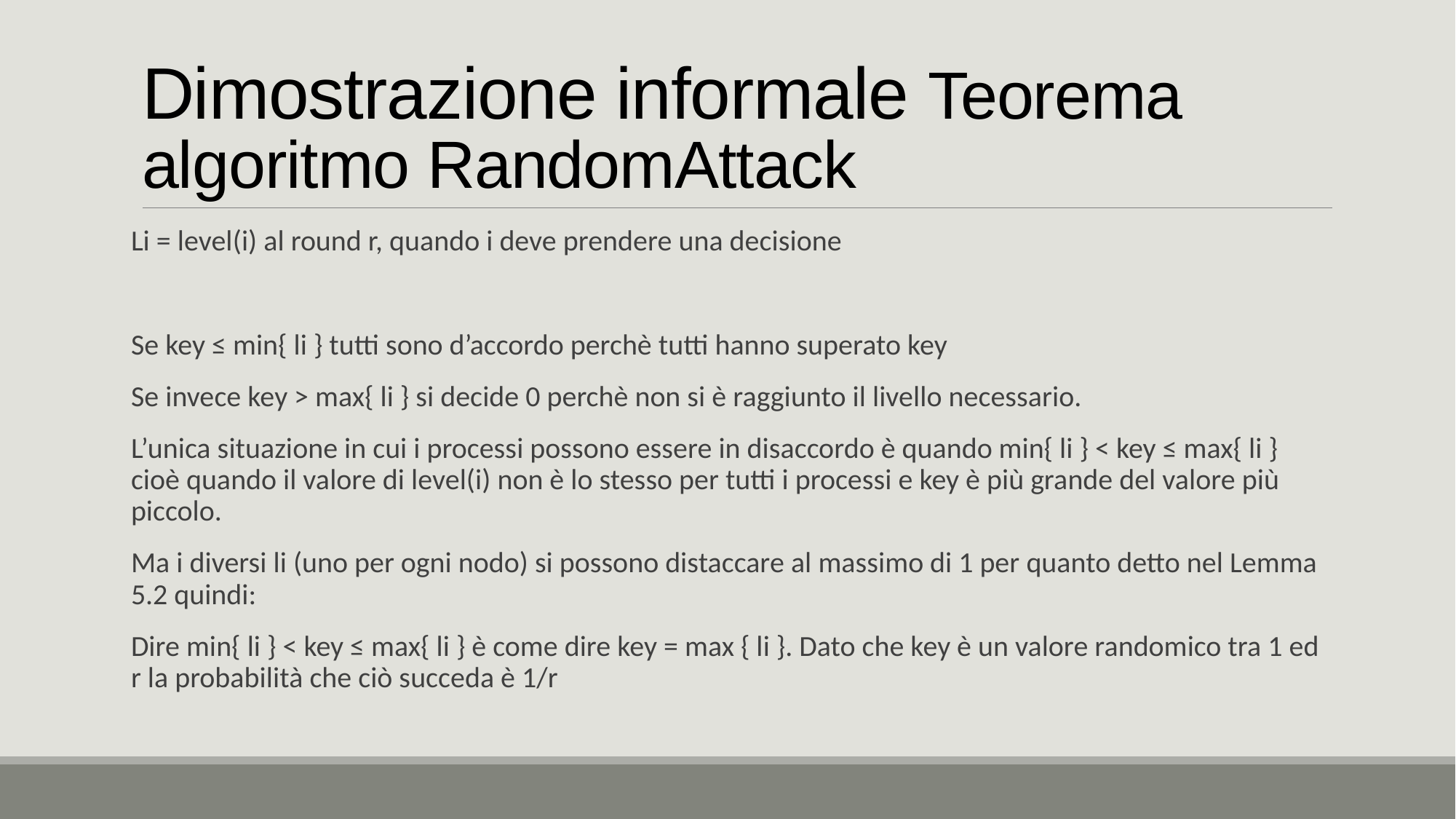

# Dimostrazione informale Teorema algoritmo RandomAttack
Li = level(i) al round r, quando i deve prendere una decisione

Se key ≤ min{ li } tutti sono d’accordo perchè tutti hanno superato key
Se invece key > max{ li } si decide 0 perchè non si è raggiunto il livello necessario.
L’unica situazione in cui i processi possono essere in disaccordo è quando min{ li } < key ≤ max{ li } cioè quando il valore di level(i) non è lo stesso per tutti i processi e key è più grande del valore più piccolo.
Ma i diversi li (uno per ogni nodo) si possono distaccare al massimo di 1 per quanto detto nel Lemma 5.2 quindi:
Dire min{ li } < key ≤ max{ li } è come dire key = max { li }. Dato che key è un valore randomico tra 1 ed r la probabilità che ciò succeda è 1/r